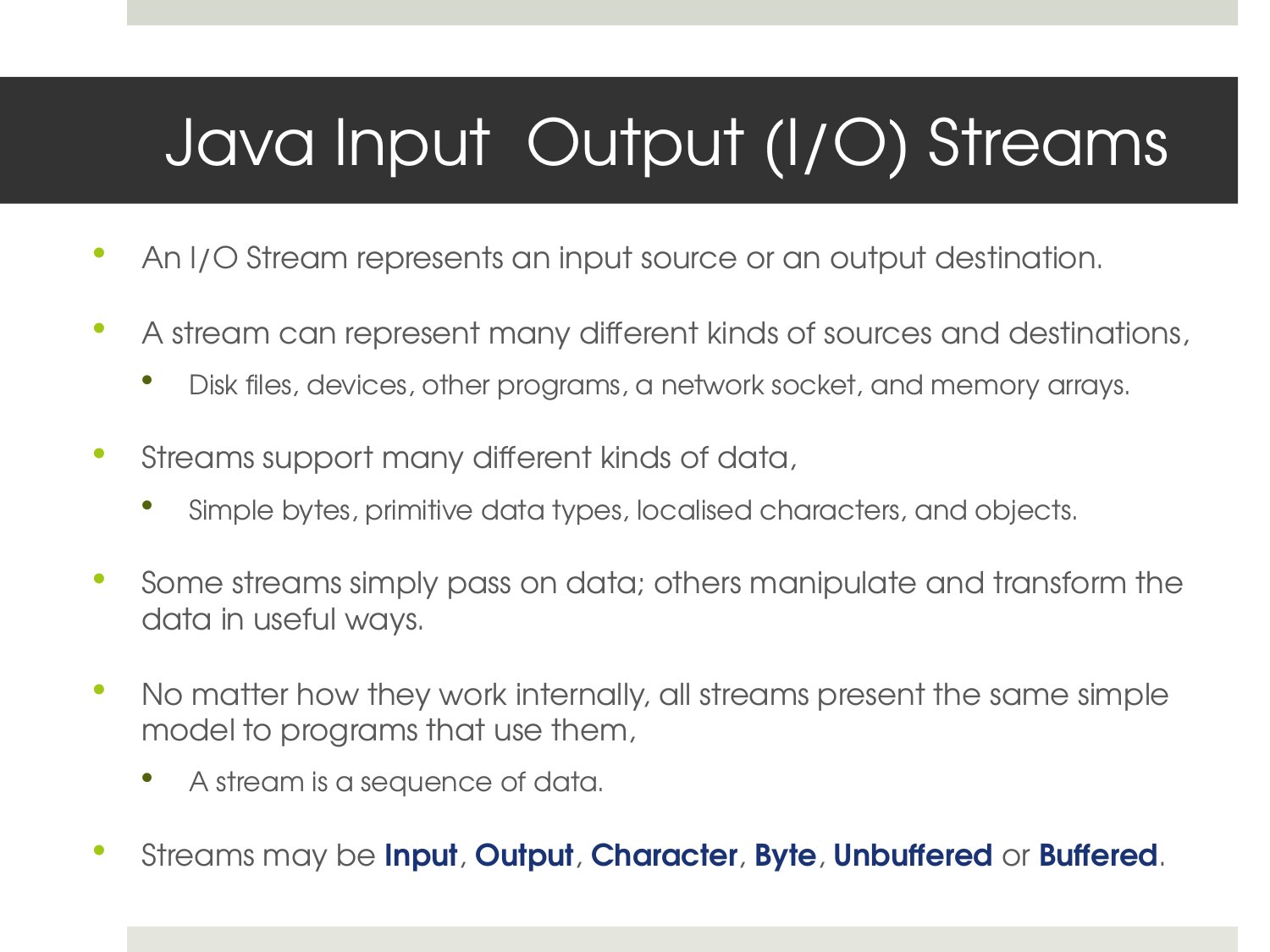

# Java Input  Output (I/O) Streams
An I/O Stream represents an input source or an output destination.
A stream can represent many different kinds of sources and destinations,
Disk files, devices, other programs, a network socket, and memory arrays.
Streams support many different kinds of data,
Simple bytes, primitive data types, localised characters, and objects.
Some streams simply pass on data; others manipulate and transform the data in useful ways.
No matter how they work internally, all streams present the same simple model to programs that use them,
A stream is a sequence of data.
Streams may be Input, Output, Character, Byte, Unbuffered or Buffered.